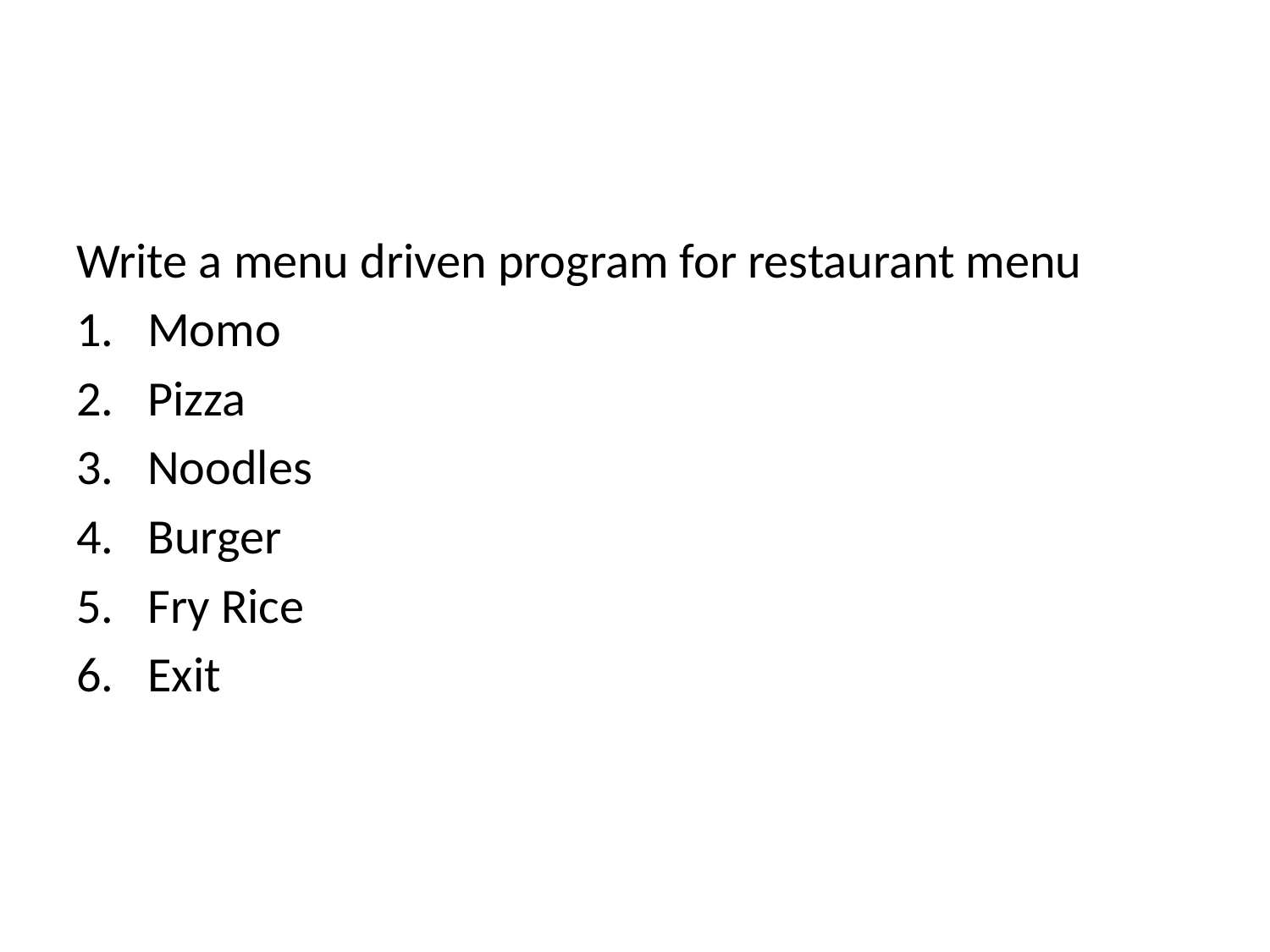

#
Write a menu driven program for restaurant menu
Momo
Pizza
Noodles
Burger
Fry Rice
Exit